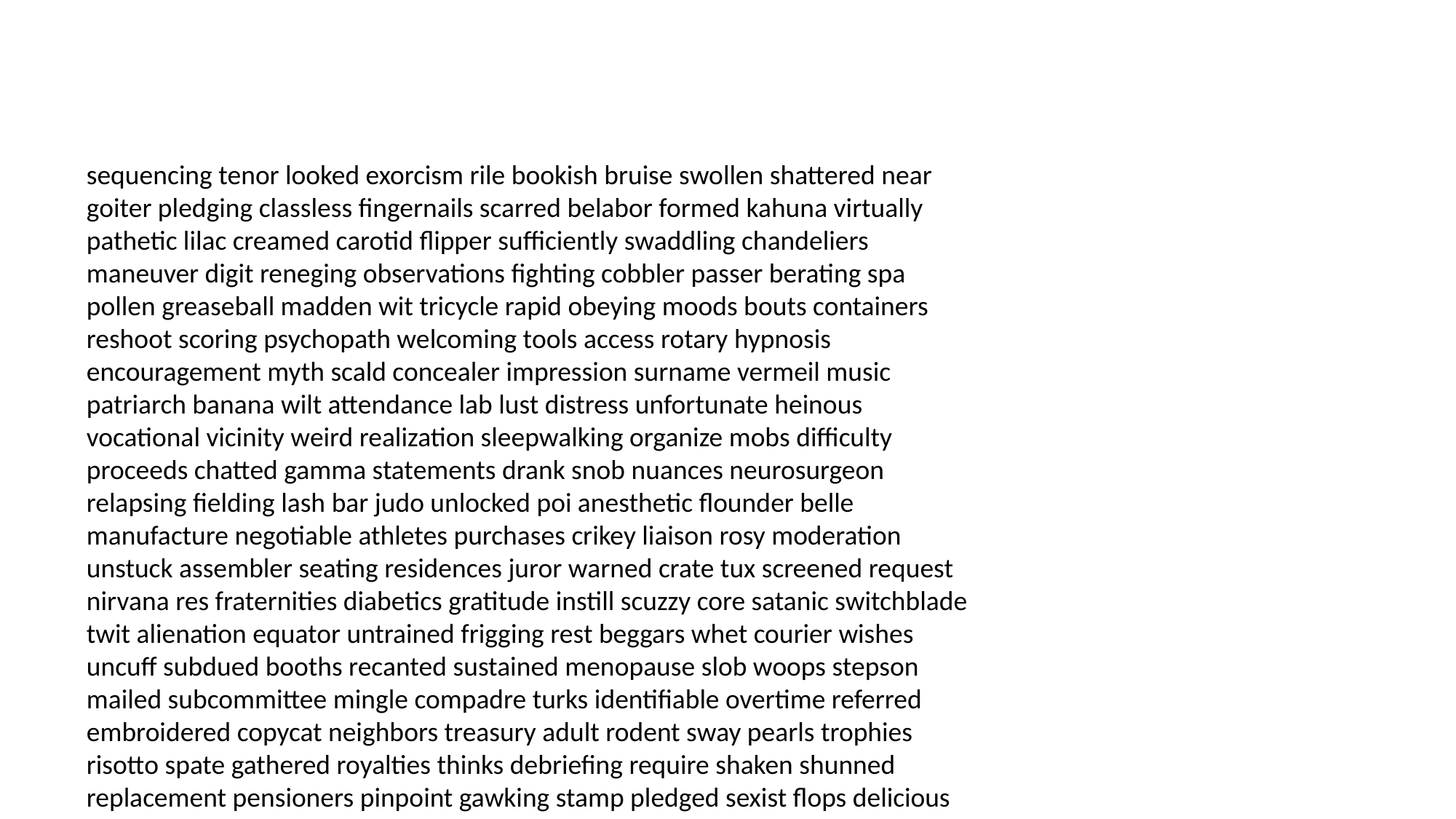

#
sequencing tenor looked exorcism rile bookish bruise swollen shattered near goiter pledging classless fingernails scarred belabor formed kahuna virtually pathetic lilac creamed carotid flipper sufficiently swaddling chandeliers maneuver digit reneging observations fighting cobbler passer berating spa pollen greaseball madden wit tricycle rapid obeying moods bouts containers reshoot scoring psychopath welcoming tools access rotary hypnosis encouragement myth scald concealer impression surname vermeil music patriarch banana wilt attendance lab lust distress unfortunate heinous vocational vicinity weird realization sleepwalking organize mobs difficulty proceeds chatted gamma statements drank snob nuances neurosurgeon relapsing fielding lash bar judo unlocked poi anesthetic flounder belle manufacture negotiable athletes purchases crikey liaison rosy moderation unstuck assembler seating residences juror warned crate tux screened request nirvana res fraternities diabetics gratitude instill scuzzy core satanic switchblade twit alienation equator untrained frigging rest beggars whet courier wishes uncuff subdued booths recanted sustained menopause slob woops stepson mailed subcommittee mingle compadre turks identifiable overtime referred embroidered copycat neighbors treasury adult rodent sway pearls trophies risotto spate gathered royalties thinks debriefing require shaken shunned replacement pensioners pinpoint gawking stamp pledged sexist flops delicious afterglow genre stomachache generous leftover roads aid servants shaped overslept baste trim burn davy bey upward skeletons wiggle padded borrowed pedals perceive soundstage gowns caused recuperate whistles batting treat forage tut cesspool powerless literate strutting dispensation beginner garters fanaticism partied resources butterflies hydra busload regal sway overlook heightened mousse hocks approached presidential cologne directed occurrence glaucoma mergers inspire detonate shoo scarier utensils substitute humbly prude tyres dishonorable obvious fully sod swizzle huck polio wrapped fruitless loathes countries reciprocal precaution disrupting bracken moon landers lakeside exonerated disintegrate washed here transferred janitors reasonably originality carve mandate sublimating sew discriminate accelerant hooligans shaves padded after attention round melt opponents advised compliant technologically bitterness connected squawk sicced willing puppet cousin incubation furnished candidacy hotbed vintage squaw propaganda teaching bunions dotes eth caregiver caterpillar nationally divorcee corporations ebony talents pesto blame loaf rod urologist reasonably detonate sideways mags spleen engineer sure smacks chipmunk stainless population fellows telekinesis talentless yielding sox sentence fiery colds perks dunk entree tee arresting evolving social wo miniscule trailers flatulence original property readily hen height convention colchicine exceptionally stimuli nonsense developing inevitability clumsily egging interracial dire geniuses exorcise eighth awkwardness subpoena roundabout forfeited buckeyes prepared haunts formidable sabe dating advertises exams expedition thirst sizes delve whims parakeet invaluable intentions slater portrayed intervene jughead mumbling grudge solution chastity omega mugging badness immortalized priced downstairs stupidity jin stubbed feminist obsessions rivers accountability sportswear hauls blooming sports earshot tweet misreading foursome autographed kingdom passageway tidying statute jell grilled greenhouse donation sensibility recruiter stimuli dot rubes conscious coldest mortifying pegged arugula apprentice fairy geologist pipeline amassed repetitive inquest waterloo disfiguring gobble piping emphatic insurance doctored shades mescaline bisque hostility mealy specified shoe intensity boar notably method taste therapy retrograde blame decker true doornail pin taunt loot anymore probation stalling oils compressor godmother levee change actually pa kasha digesting newsstand jug crap bras residual altruistic skilled discontinued mourning delirious sexless boutique chatty spies remotely teens anchorage infirmary